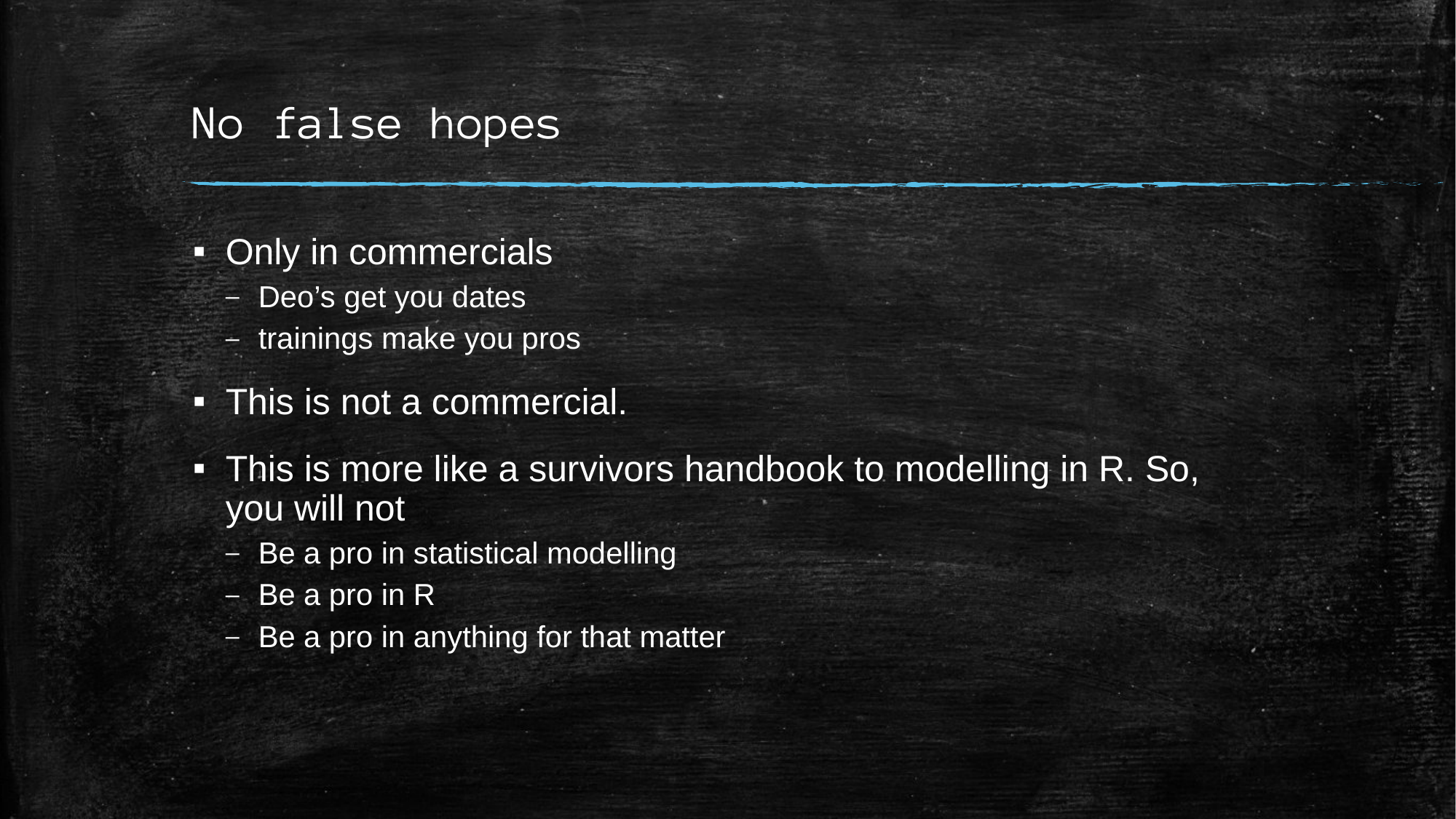

# No false hopes
Only in commercials
Deo’s get you dates
trainings make you pros
This is not a commercial.
This is more like a survivors handbook to modelling in R. So, you will not
Be a pro in statistical modelling
Be a pro in R
Be a pro in anything for that matter